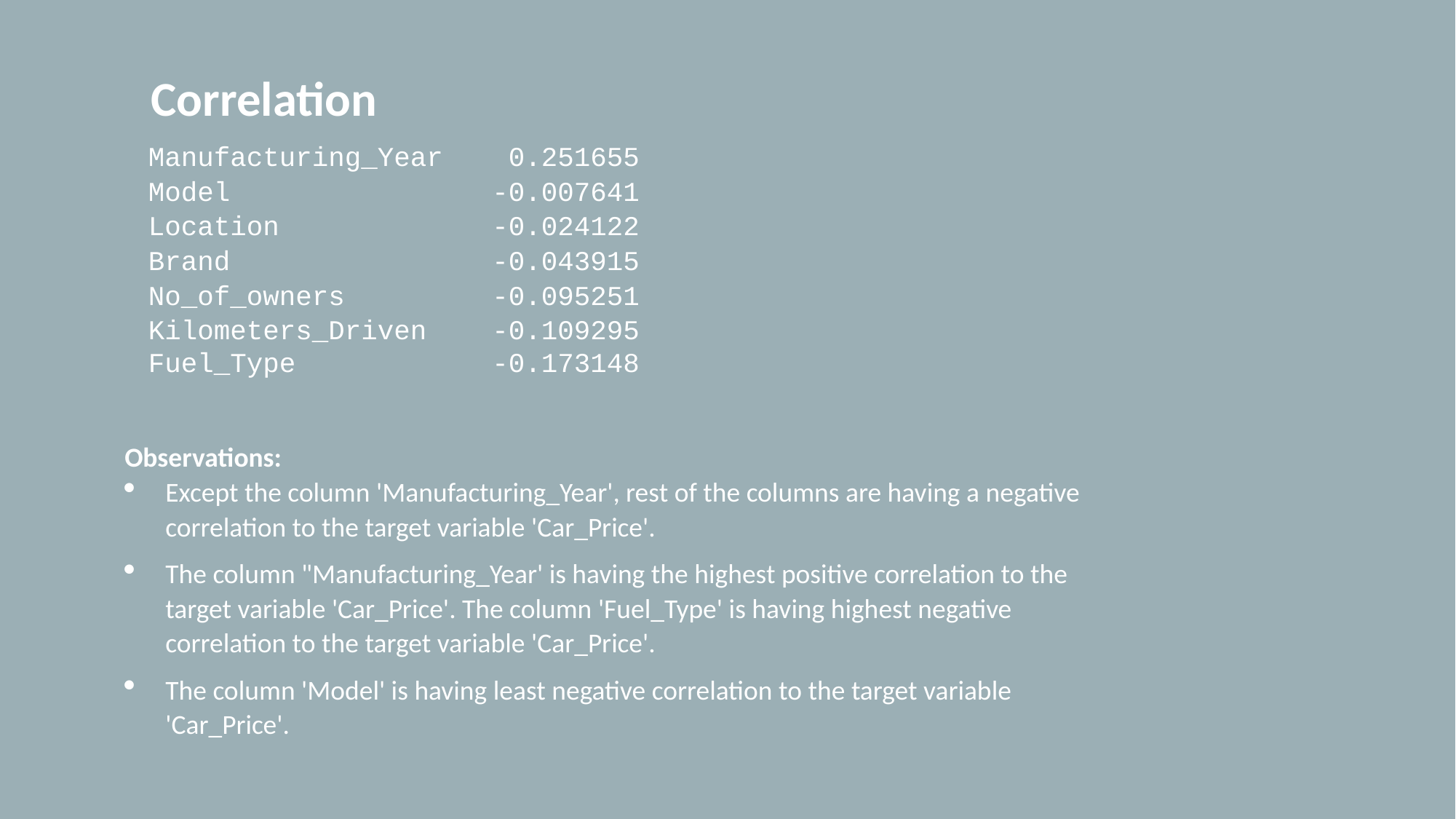

Correlation
Manufacturing_Year    0.251655
Model                -0.007641
Location             -0.024122
Brand                -0.043915
No_of_owners         -0.095251
Kilometers_Driven    -0.109295
Fuel_Type            -0.173148
Observations:
Except the column 'Manufacturing_Year', rest of the columns are having a negative correlation to the target variable 'Car_Price'.
The column "Manufacturing_Year' is having the highest positive correlation to the target variable 'Car_Price'. The column 'Fuel_Type' is having highest negative correlation to the target variable 'Car_Price'.
The column 'Model' is having least negative correlation to the target variable 'Car_Price'.